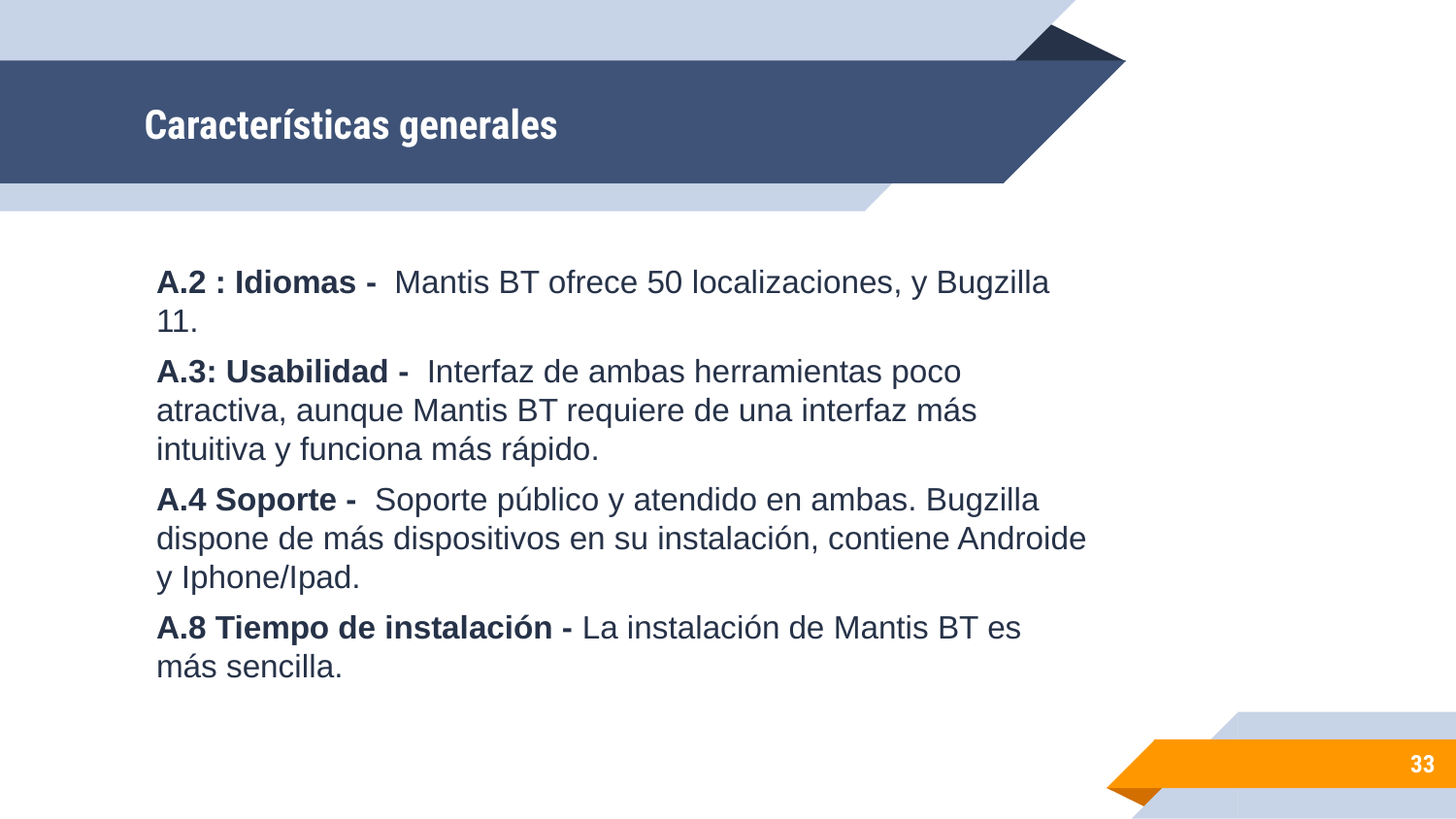

# Características generales
A.2 : Idiomas -  Mantis BT ofrece 50 localizaciones, y Bugzilla 11.
A.3: Usabilidad -  Interfaz de ambas herramientas poco atractiva, aunque Mantis BT requiere de una interfaz más intuitiva y funciona más rápido.
A.4 Soporte -  Soporte público y atendido en ambas. Bugzilla dispone de más dispositivos en su instalación, contiene Androide y Iphone/Ipad.
A.8 Tiempo de instalación - La instalación de Mantis BT es más sencilla.

33